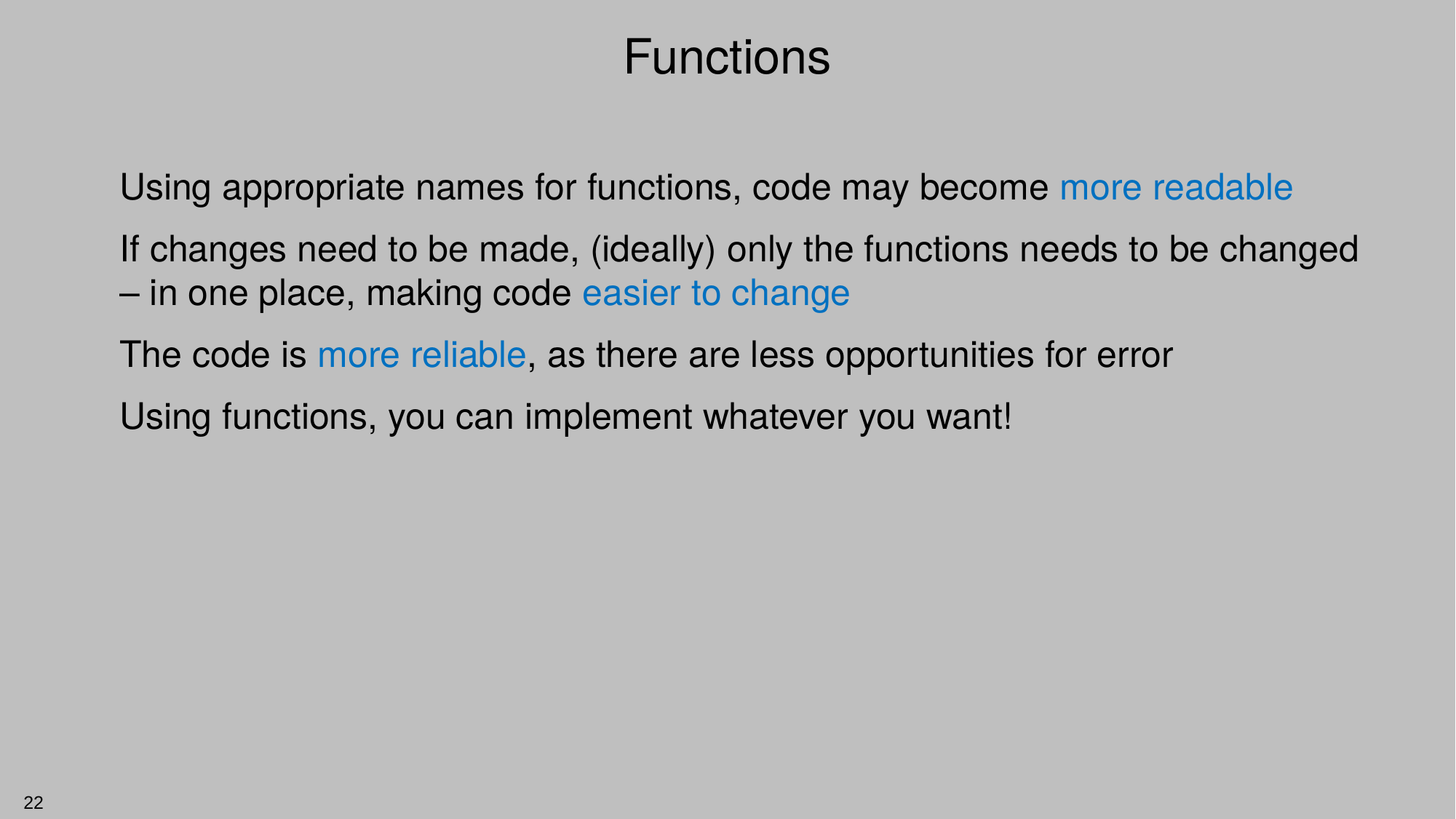

# Functions
Using appropriate names for functions, code may become more readable
If changes need to be made, (ideally) only the functions needs to be changed – in one place, making code easier to change
The code is more reliable, as there are less opportunities for error
Using functions, you can implement whatever you want!